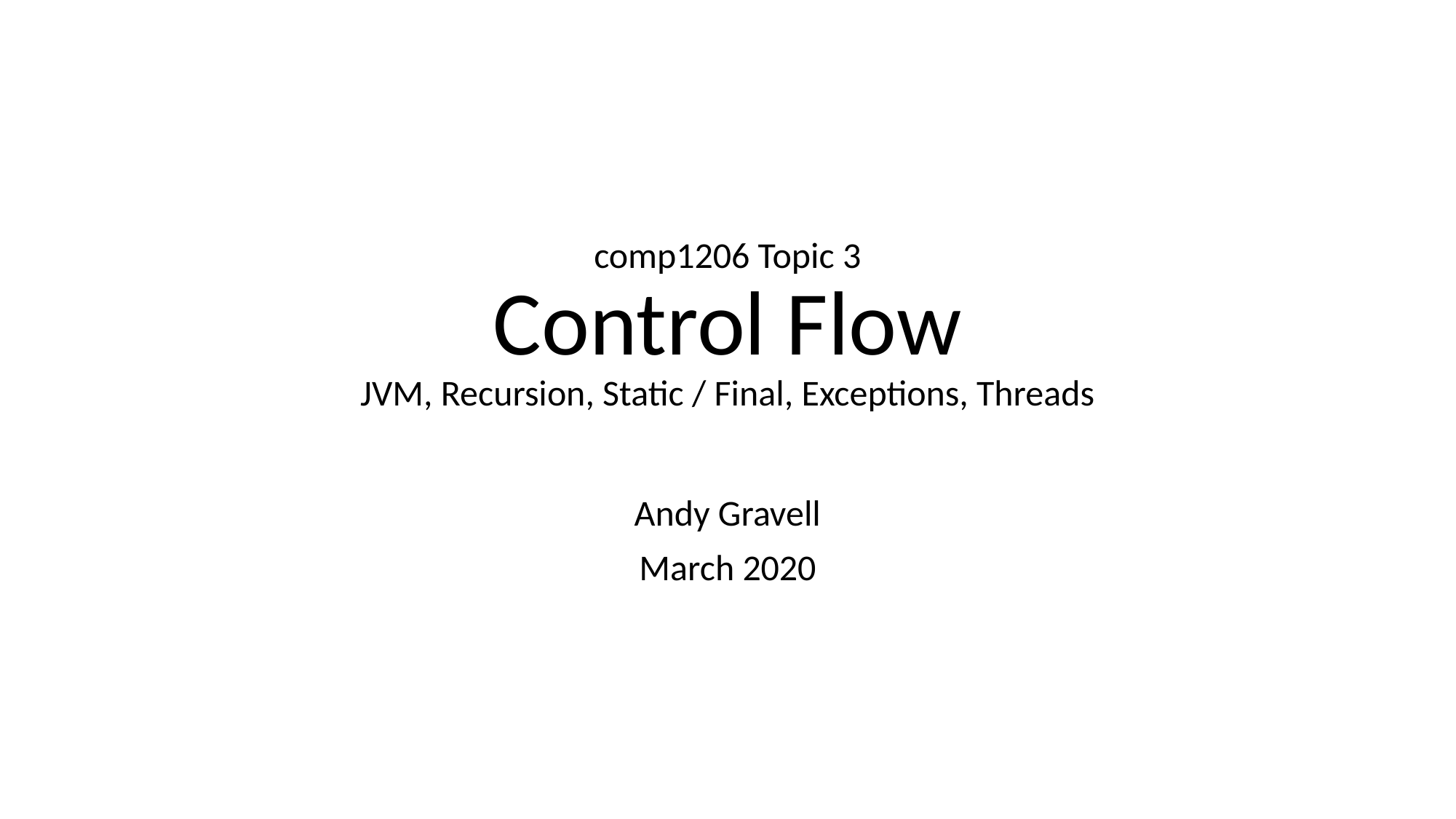

# comp1206 Topic 3 Control Flow JVM, Recursion, Static / Final, Exceptions, Threads

Andy Gravell
March 2020